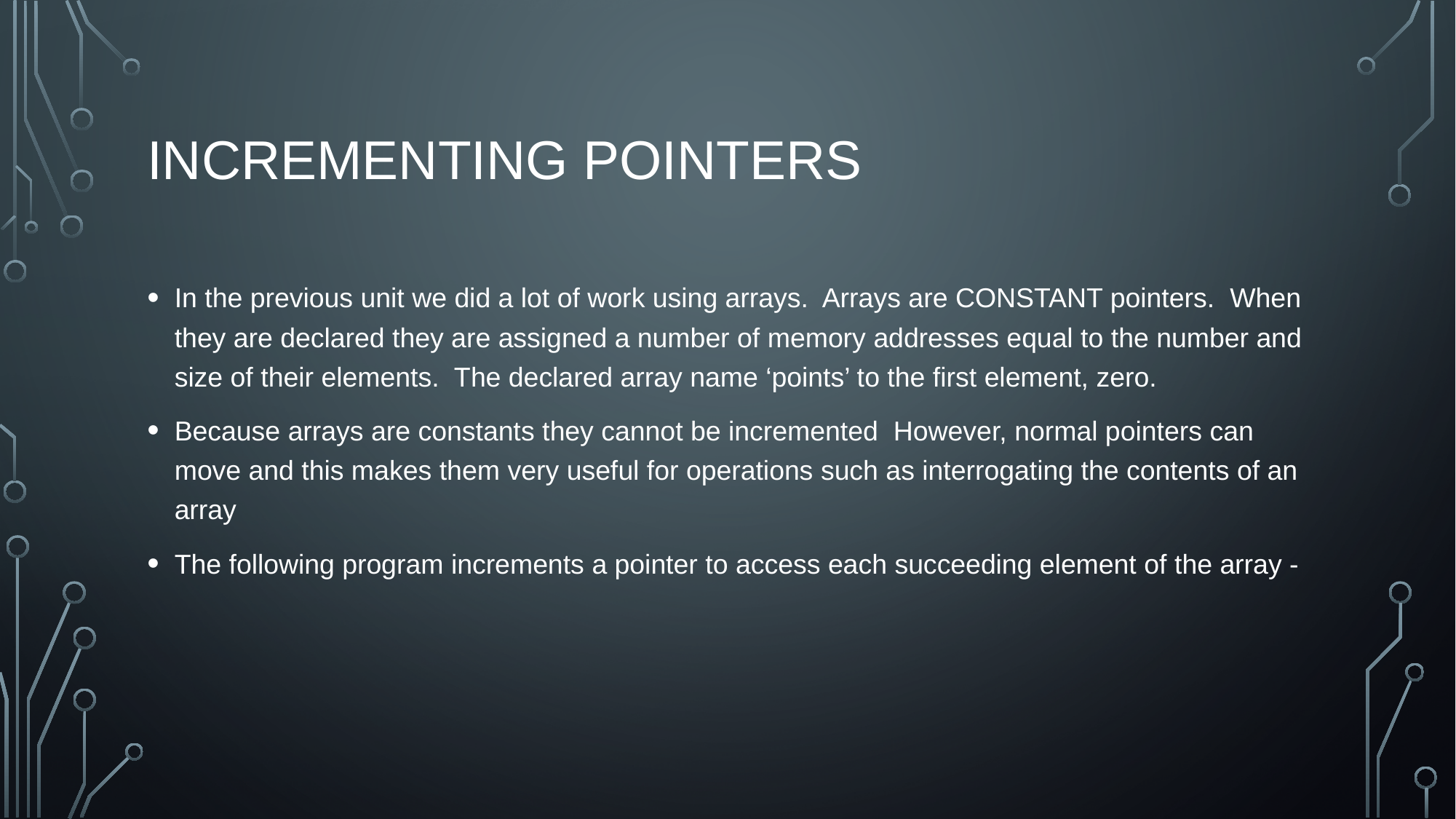

# Incrementing pointers
In the previous unit we did a lot of work using arrays.  Arrays are CONSTANT pointers.  When they are declared they are assigned a number of memory addresses equal to the number and size of their elements.  The declared array name ‘points’ to the first element, zero.
Because arrays are constants they cannot be incremented  However, normal pointers can move and this makes them very useful for operations such as interrogating the contents of an array
The following program increments a pointer to access each succeeding element of the array -